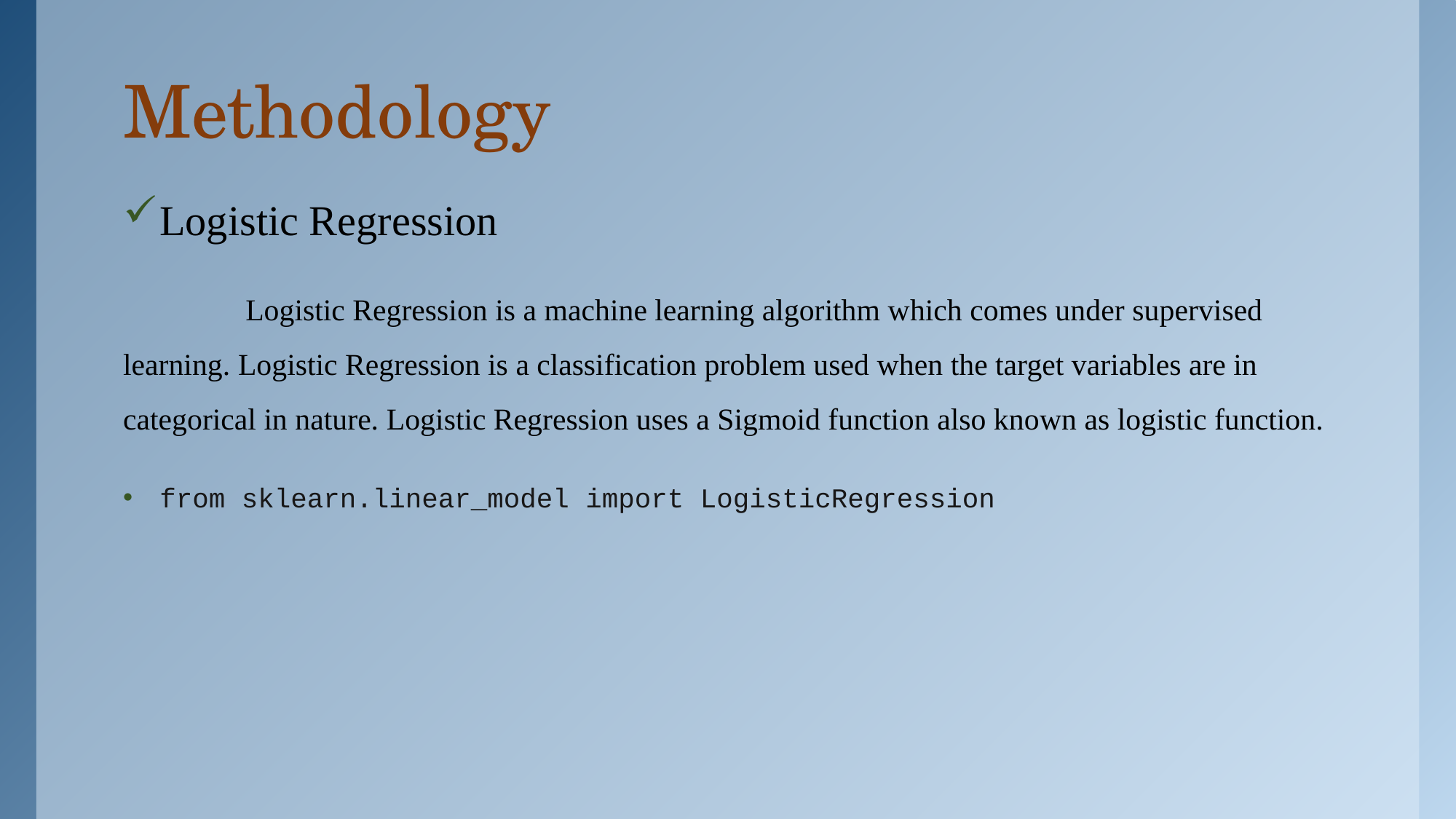

# Methodology
Logistic Regression
                Logistic Regression is a machine learning algorithm which comes under supervised learning. Logistic Regression is a classification problem used when the target variables are in categorical in nature. Logistic Regression uses a Sigmoid function also known as logistic function.
from sklearn.linear_model import LogisticRegression